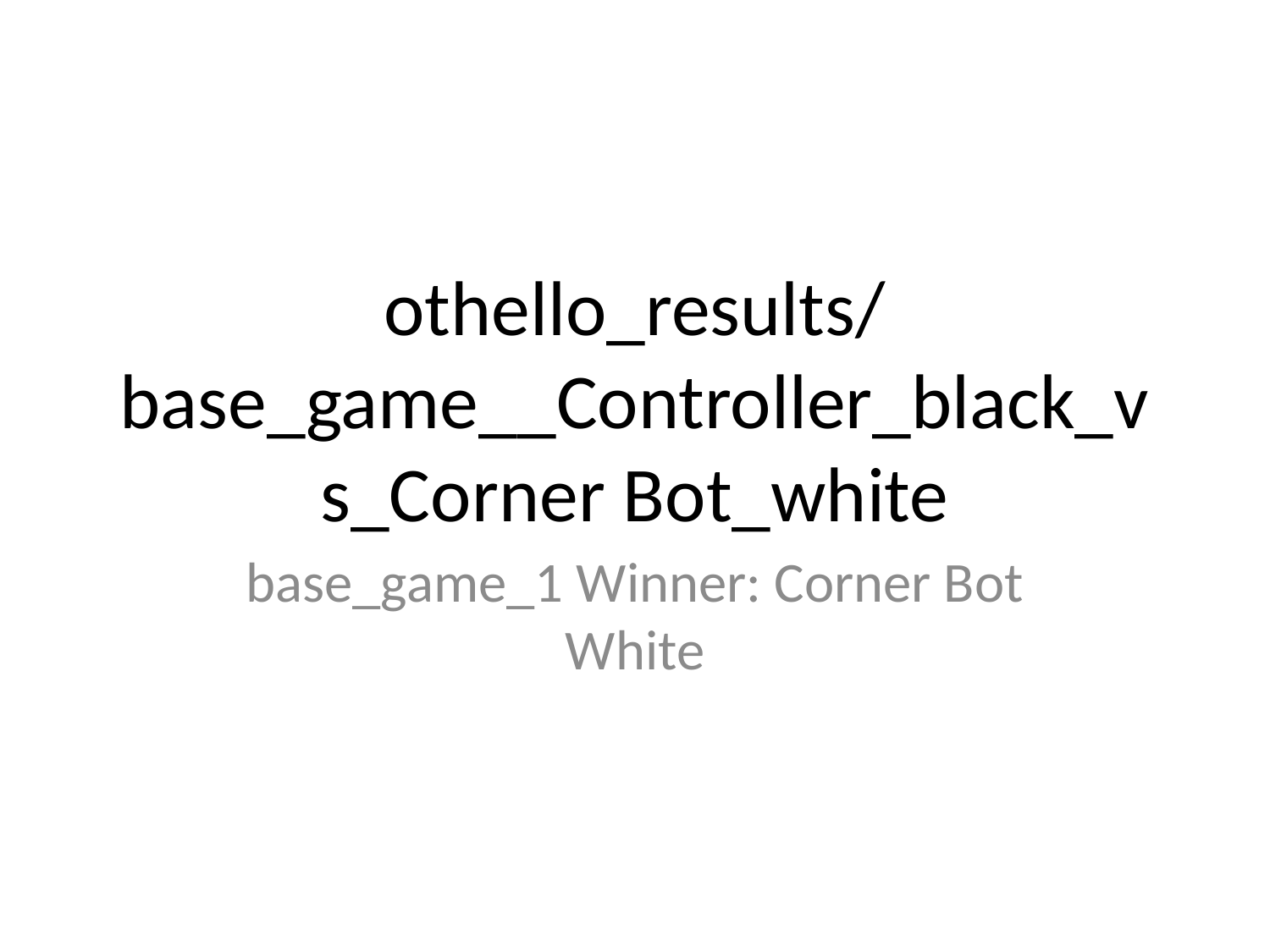

# othello_results/base_game__Controller_black_vs_Corner Bot_white
base_game_1 Winner: Corner Bot White